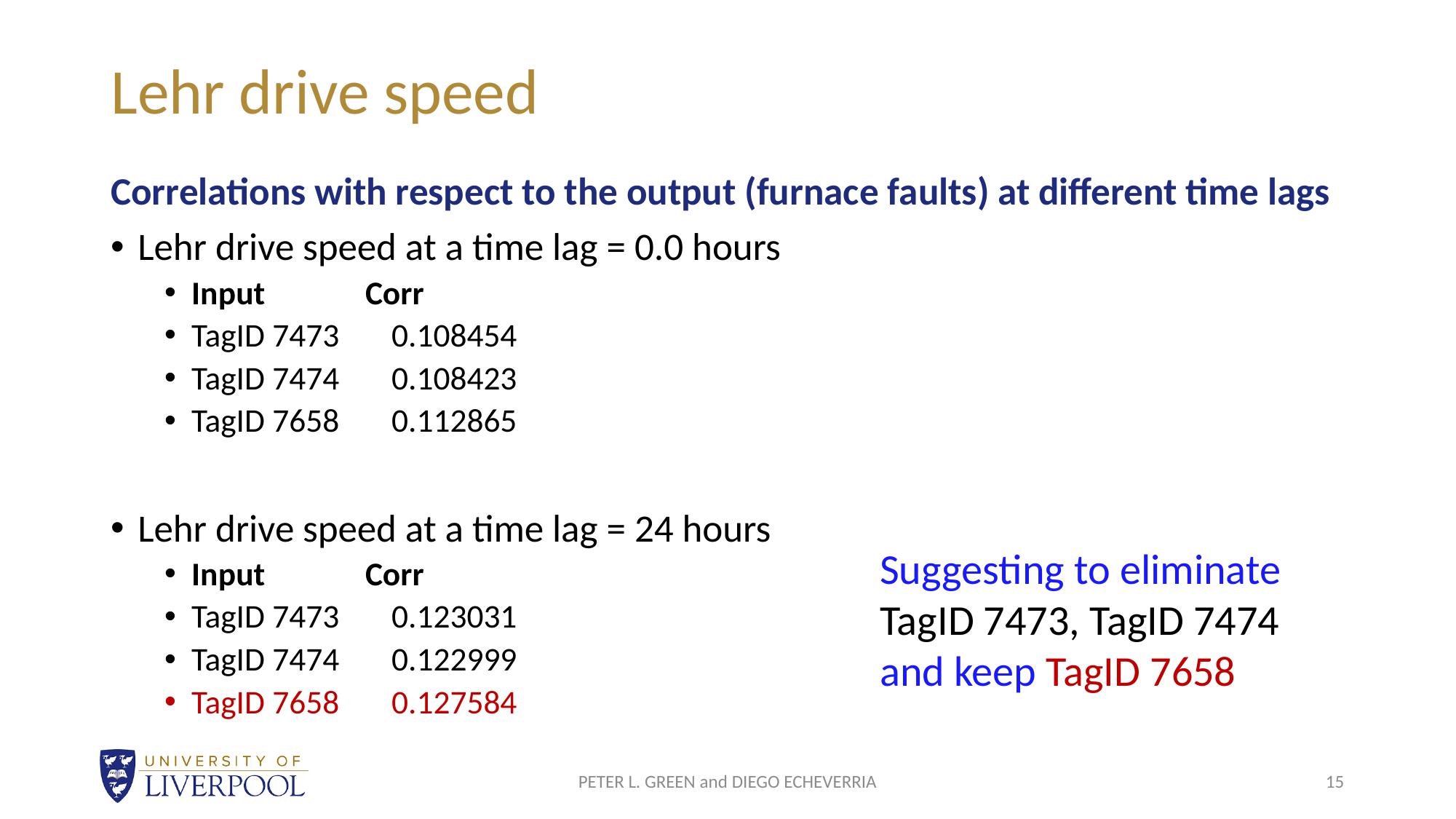

# Lehr drive speed
Correlations with respect to the output (furnace faults) at different time lags
Lehr drive speed at a time lag = 0.0 hours
Input 	          Corr
TagID 7473       0.108454
TagID 7474       0.108423
TagID 7658       0.112865

Lehr drive speed at a time lag = 24 hours
Input 	          Corr
TagID 7473       0.123031
TagID 7474       0.122999
TagID 7658       0.127584

Suggesting to eliminate TagID 7473, TagID 7474  and keep TagID 7658

PETER L. GREEN and DIEGO ECHEVERRIA
15